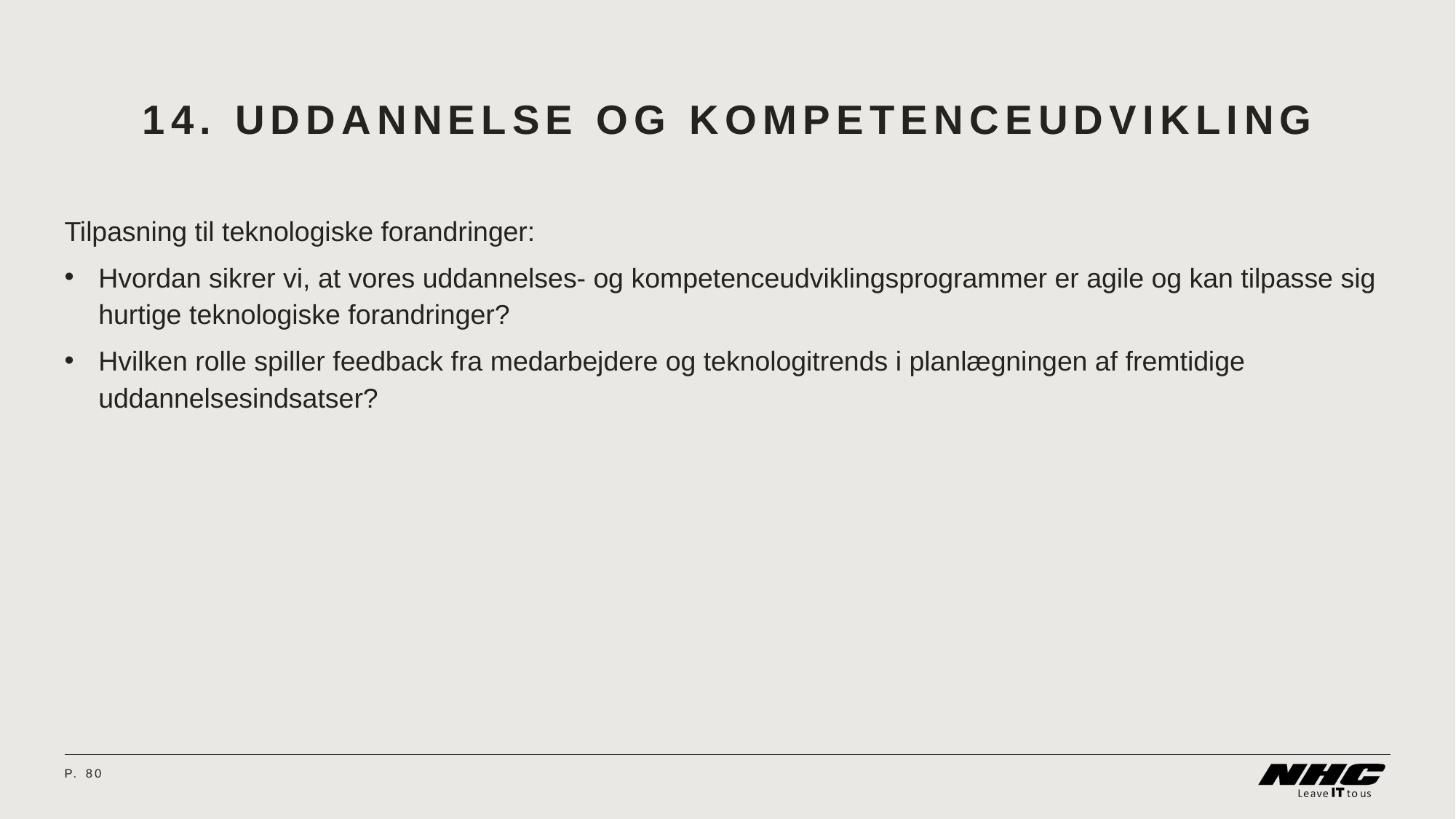

# 14. Uddannelse og kompetenceudvikling
Tilpasning til teknologiske forandringer:
Hvordan sikrer vi, at vores uddannelses- og kompetenceudviklingsprogrammer er agile og kan tilpasse sig hurtige teknologiske forandringer?
Hvilken rolle spiller feedback fra medarbejdere og teknologitrends i planlægningen af fremtidige uddannelsesindsatser?
P.	80

08 April 2024